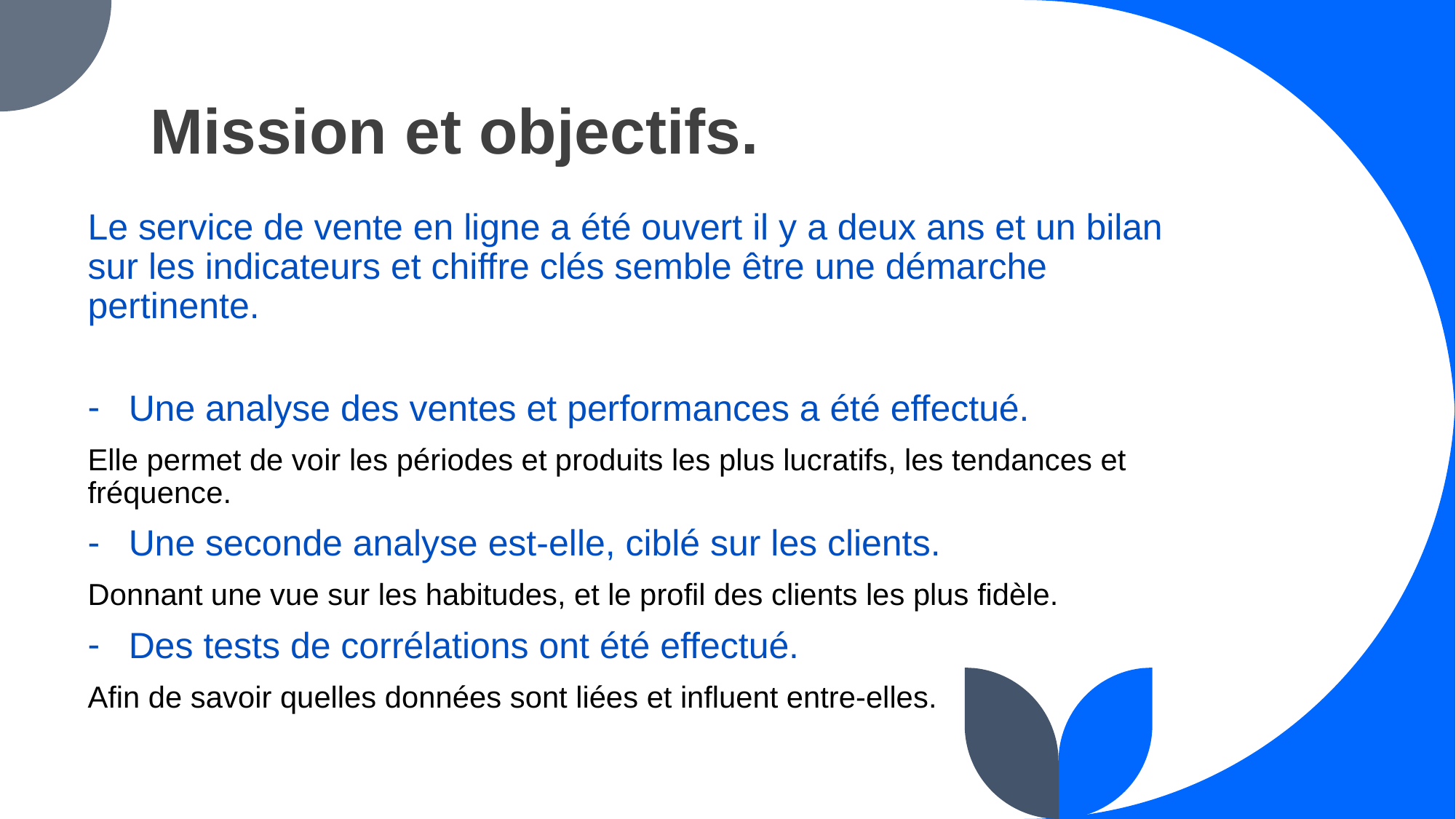

# Mission et objectifs.
Le service de vente en ligne a été ouvert il y a deux ans et un bilan sur les indicateurs et chiffre clés semble être une démarche pertinente.

Une analyse des ventes et performances a été effectué.
Elle permet de voir les périodes et produits les plus lucratifs, les tendances et fréquence.
Une seconde analyse est-elle, ciblé sur les clients.
Donnant une vue sur les habitudes, et le profil des clients les plus fidèle.
Des tests de corrélations ont été effectué.
Afin de savoir quelles données sont liées et influent entre-elles.